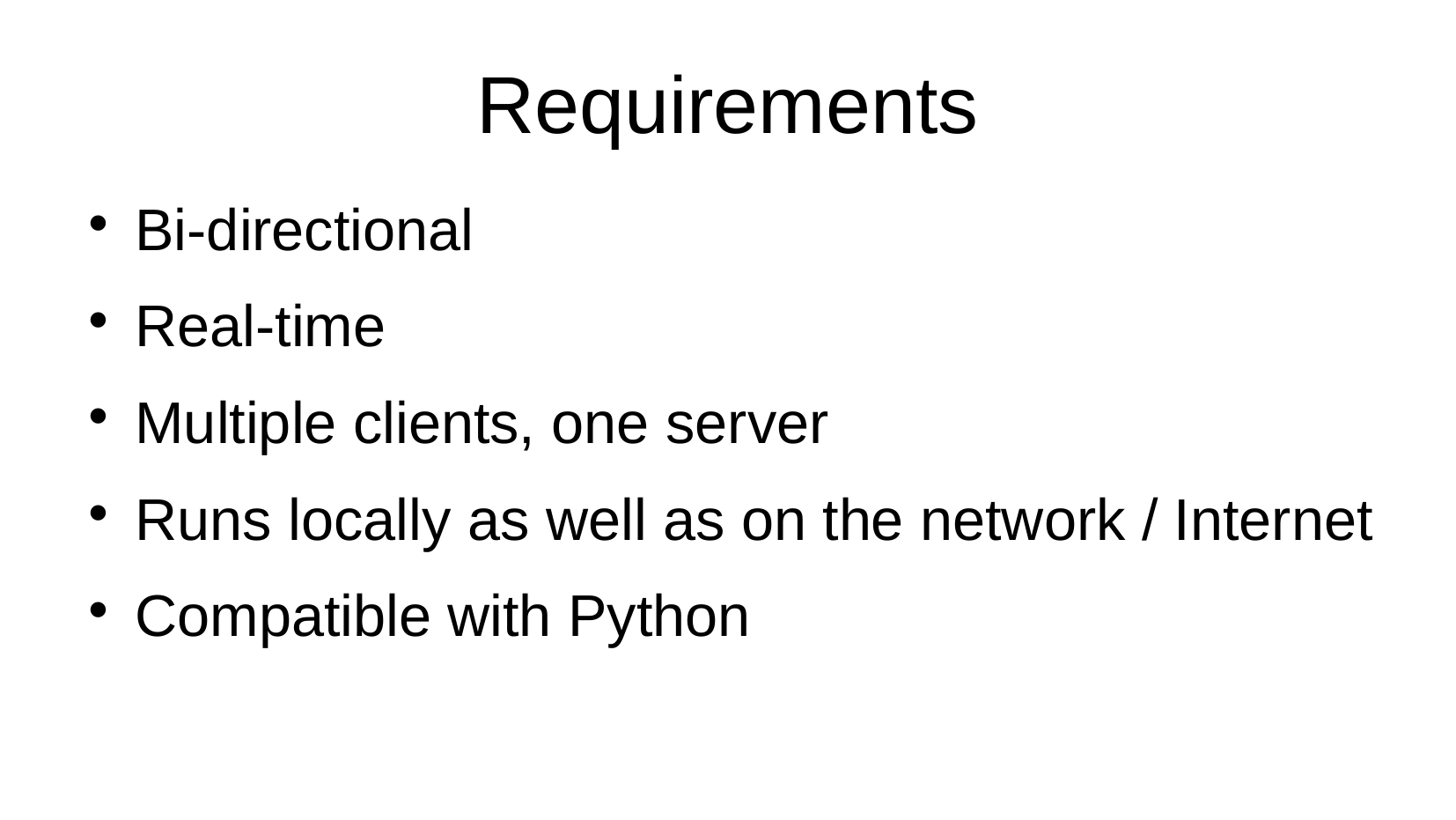

Requirements
Bi-directional
Real-time
Multiple clients, one server
Runs locally as well as on the network / Internet
Compatible with Python